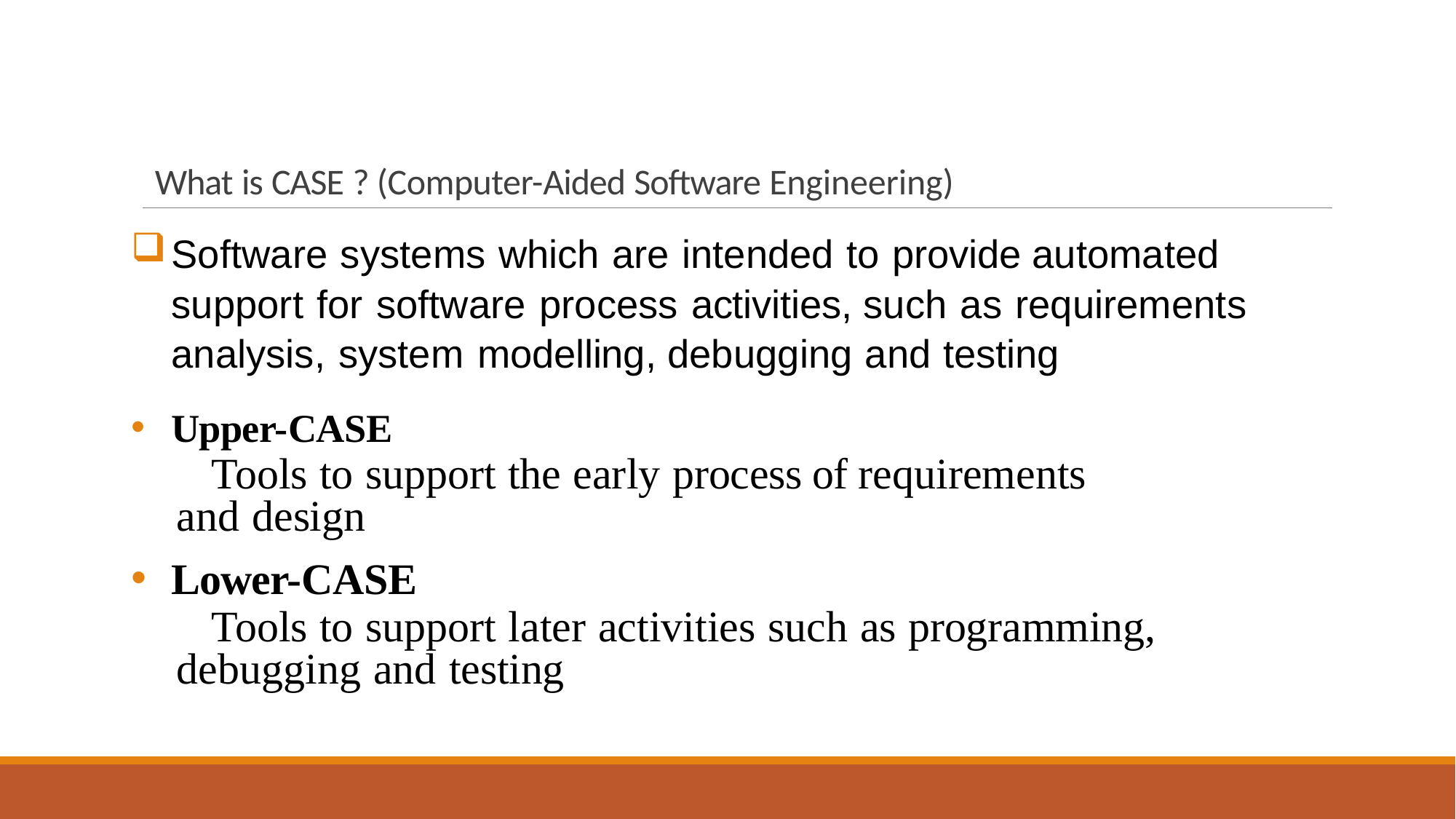

# What is CASE ? (Computer-Aided Software Engineering)
Software systems which are intended to provide automated support for software process activities, such as requirements analysis, system modelling, debugging and testing
Upper-CASE
Tools to support the early process of requirements and design
Lower-CASE
Tools to support later activities such as programming, debugging and testing